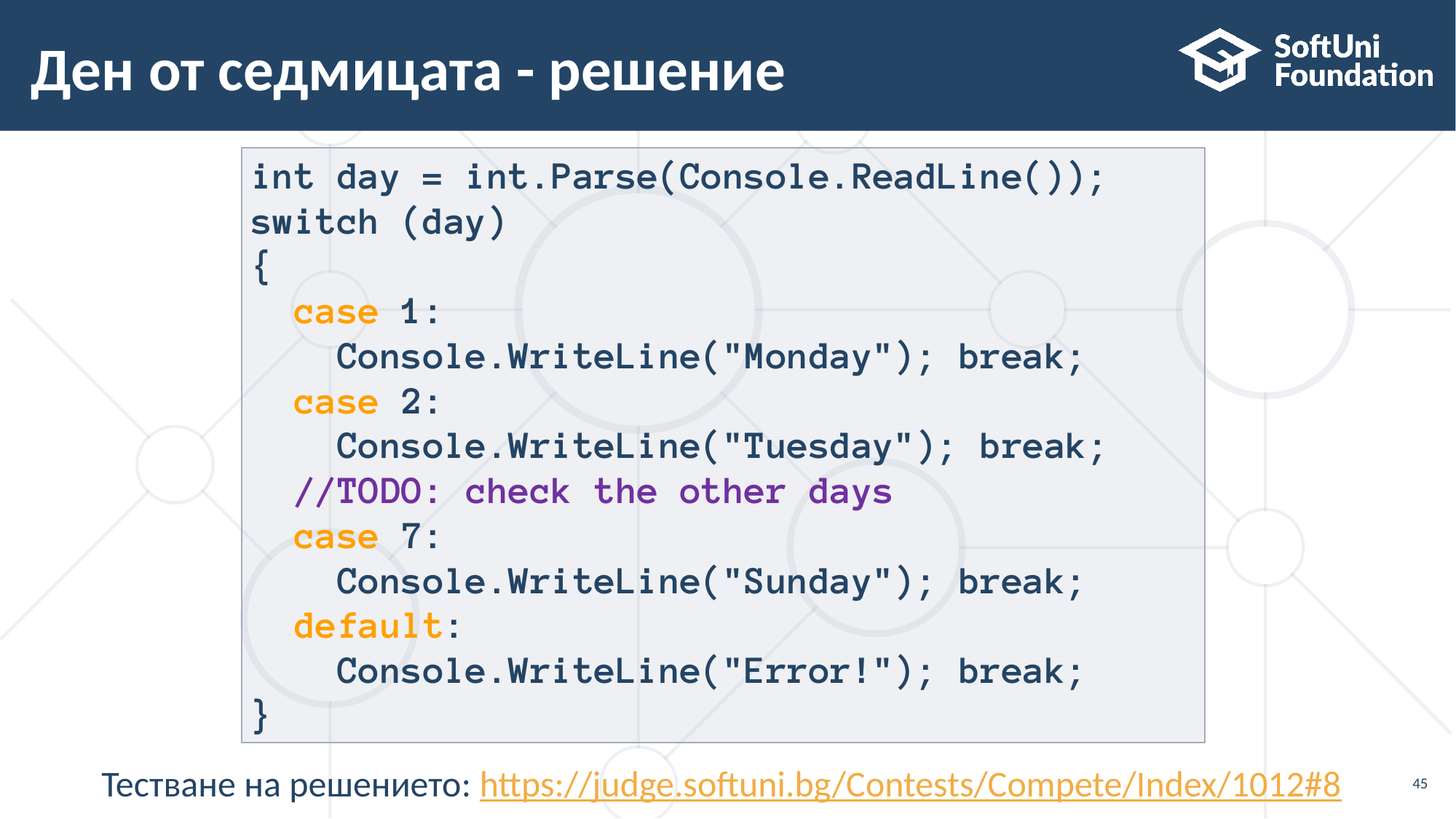

# Ден от седмицата - решение
int day = int.Parse(Console.ReadLine());
switch (day)
{
  case 1:
    Console.WriteLine("Monday"); break;
  case 2:
    Console.WriteLine("Tuesday"); break;
  //TODO: check the other days
  case 7:
    Console.WriteLine("Sunday"); break;
  default:
    Console.WriteLine("Error!"); break;
}
Тестване на решението: https://judge.softuni.bg/Contests/Compete/Index/1012#8
45